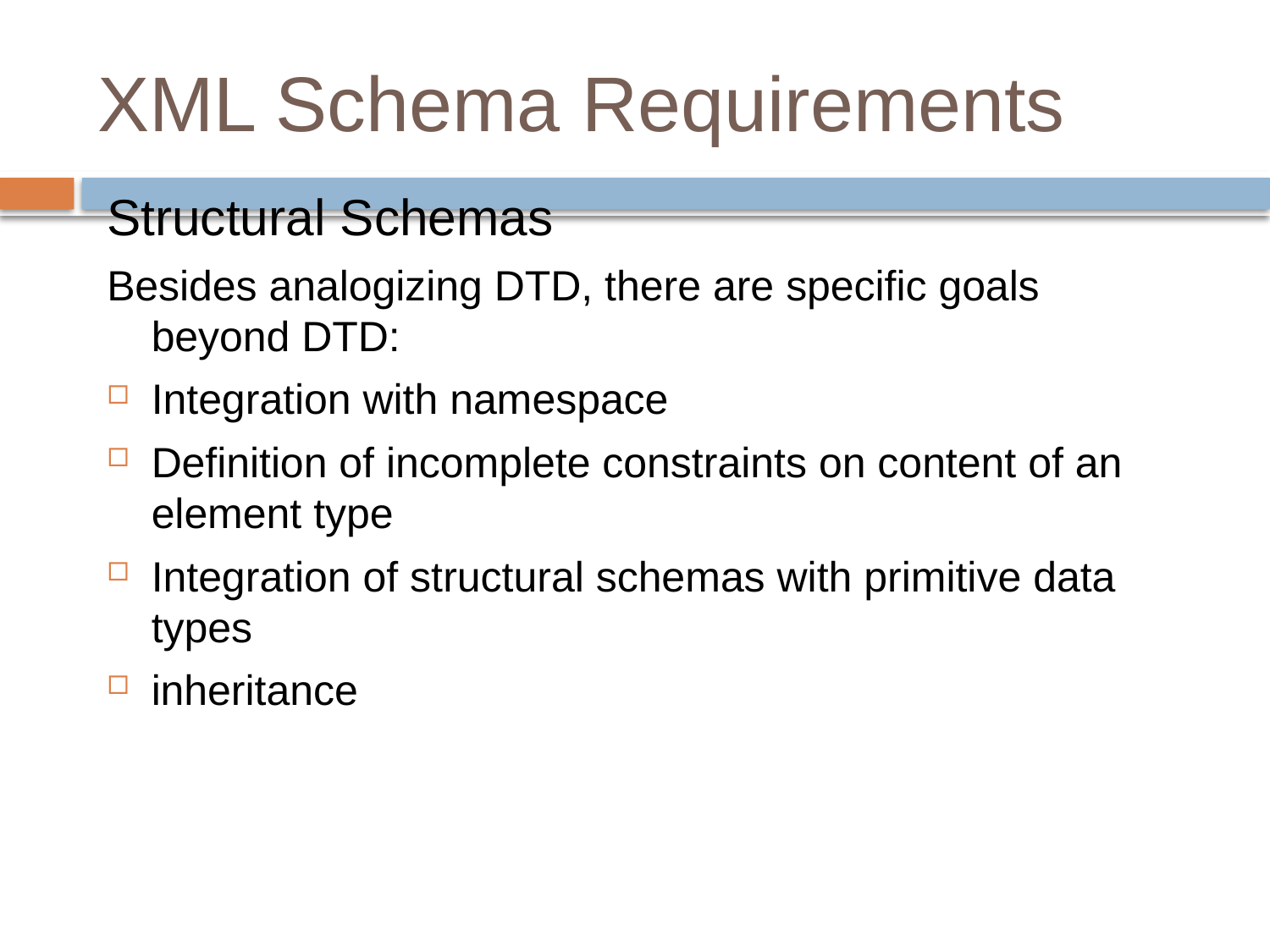

# XML Schema Requirements
Structural Schemas
Besides analogizing DTD, there are specific goals beyond DTD:
Integration with namespace
Definition of incomplete constraints on content of an element type
Integration of structural schemas with primitive data types
inheritance